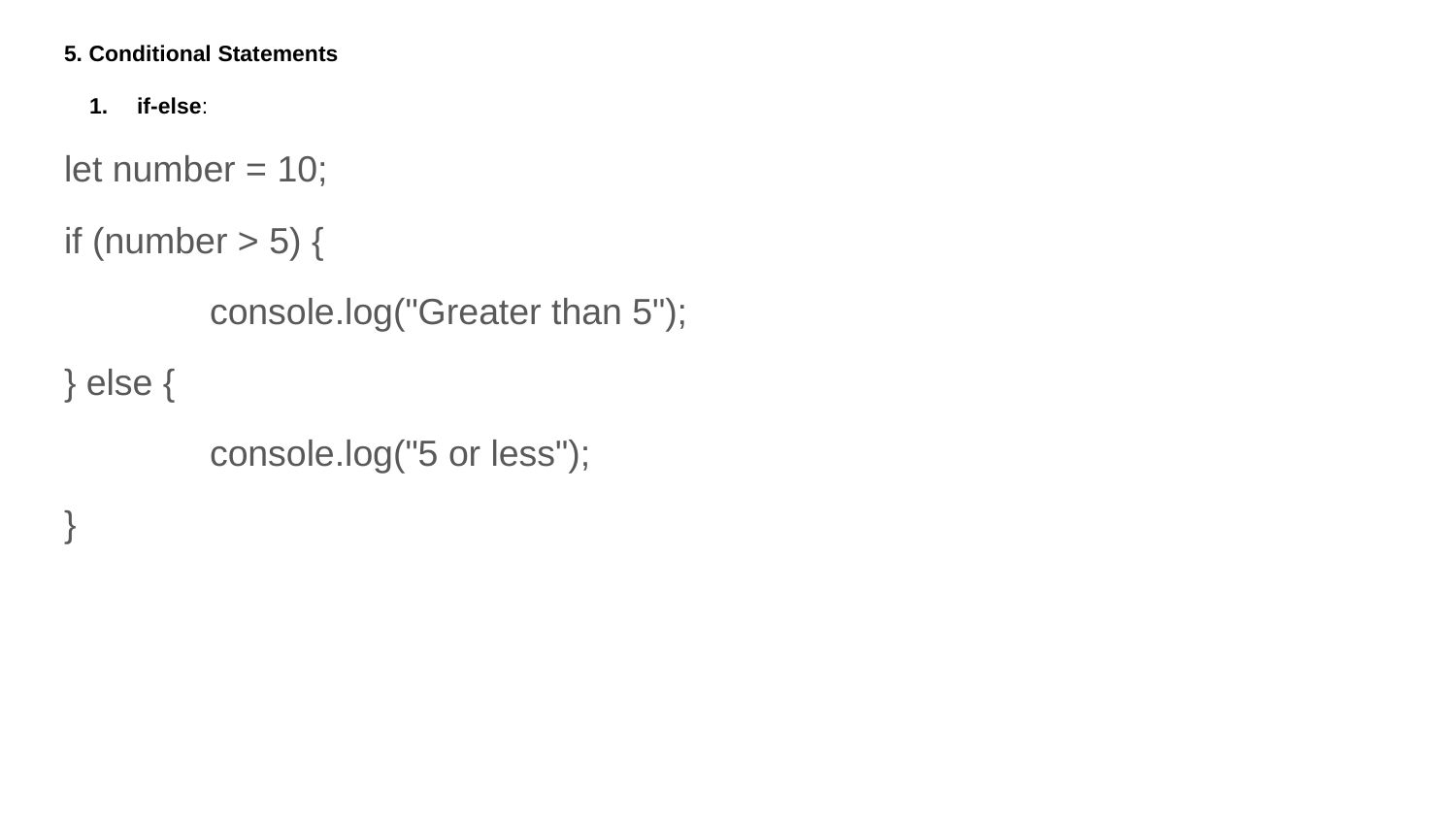

5. Conditional Statements
if-else:
let number = 10;
if (number > 5) {
	console.log("Greater than 5");
} else {
	console.log("5 or less");
}